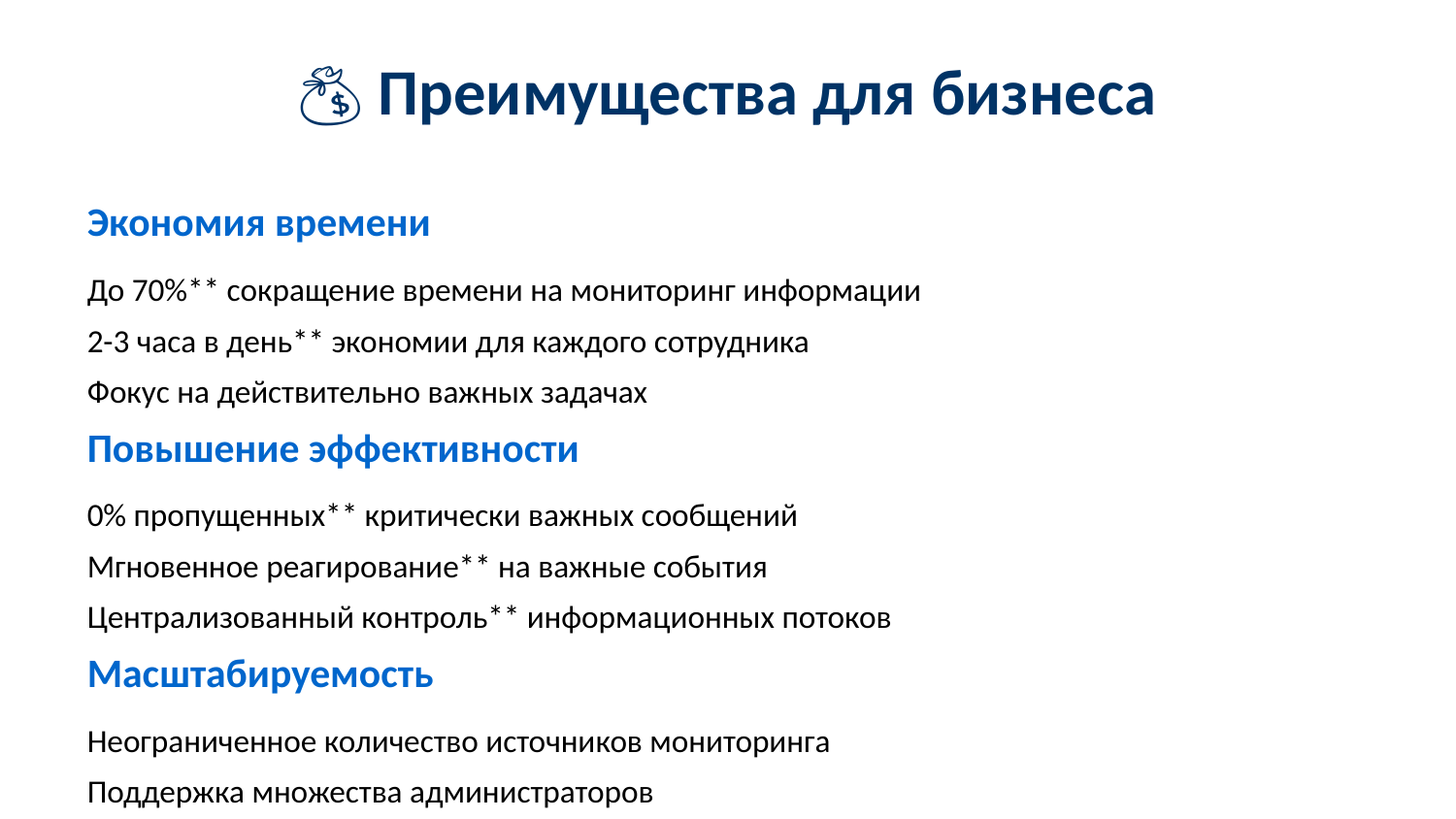

💰 Преимущества для бизнеса
#
Экономия времени
До 70%** сокращение времени на мониторинг информации
2-3 часа в день** экономии для каждого сотрудника
Фокус на действительно важных задачах
Повышение эффективности
0% пропущенных** критически важных сообщений
Мгновенное реагирование** на важные события
Централизованный контроль** информационных потоков
Масштабируемость
Неограниченное количество источников мониторинга
Поддержка множества администраторов
Индивидуальные настройки для разных отделов
ROI (Return on Investment)
Экономия на 10 сотрудников:
- 2 часа/день × 10 человек = 20 человеко-часов/день
- 20 часов × 22 дня = 440 часов/месяц
- При средней ставке 1000₽/час = 440,000₽/месяц экономии